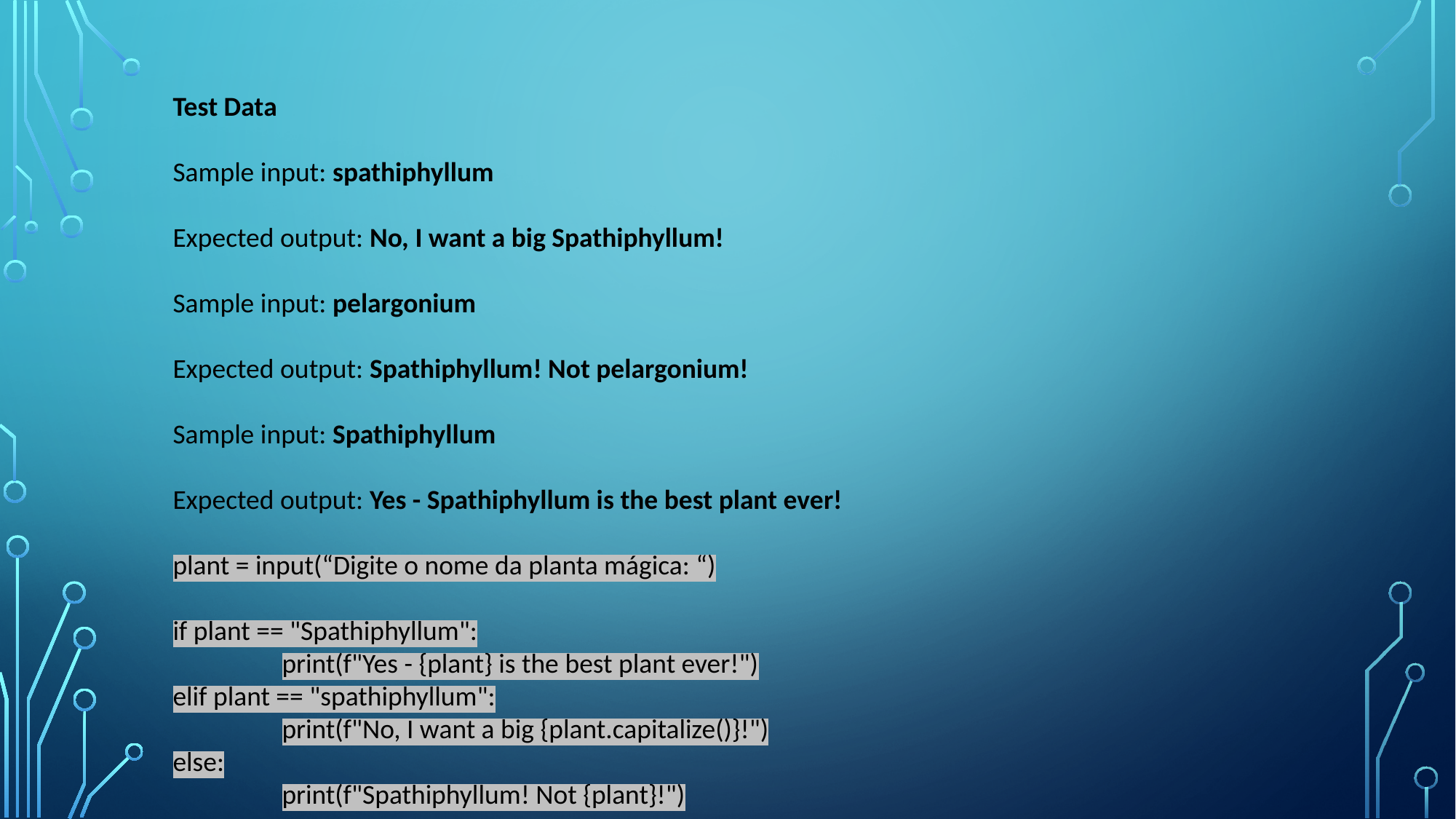

Test Data

Sample input: spathiphyllum

Expected output: No, I want a big Spathiphyllum!

Sample input: pelargonium

Expected output: Spathiphyllum! Not pelargonium!

Sample input: Spathiphyllum

Expected output: Yes - Spathiphyllum is the best plant ever!

plant = input(“Digite o nome da planta mágica: “)

if plant == "Spathiphyllum":
	print(f"Yes - {plant} is the best plant ever!")
elif plant == "spathiphyllum":
	print(f"No, I want a big {plant.capitalize()}!")
else:
	print(f"Spathiphyllum! Not {plant}!")